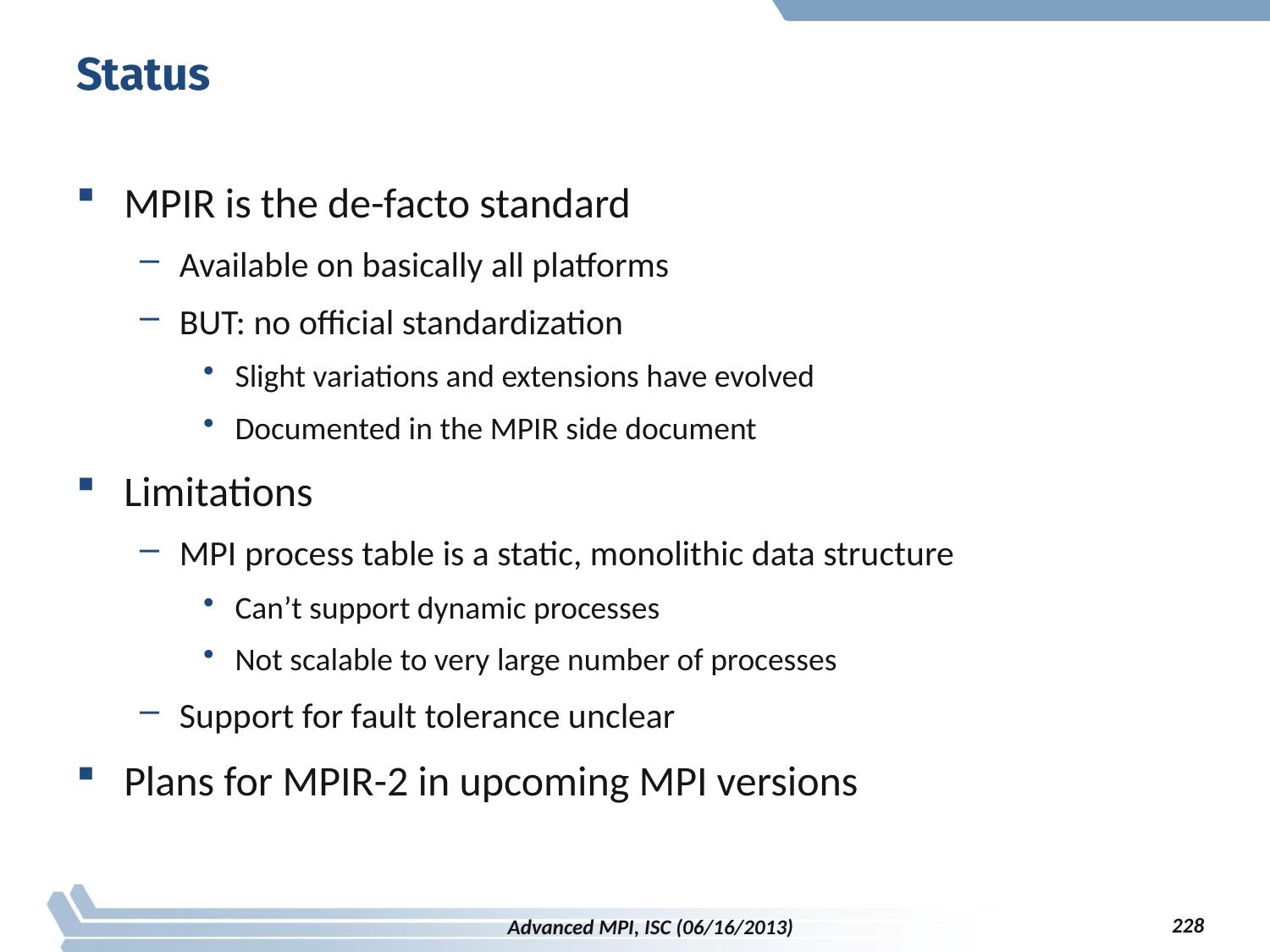

# Status
MPIR is the de-facto standard
Available on basically all platforms
BUT: no official standardization
Slight variations and extensions have evolved
Documented in the MPIR side document
Limitations
MPI process table is a static, monolithic data structure
Can’t support dynamic processes
Not scalable to very large number of processes
Support for fault tolerance unclear
Plans for MPIR-2 in upcoming MPI versions

228
Advanced MPI, ISC (06/16/2013)